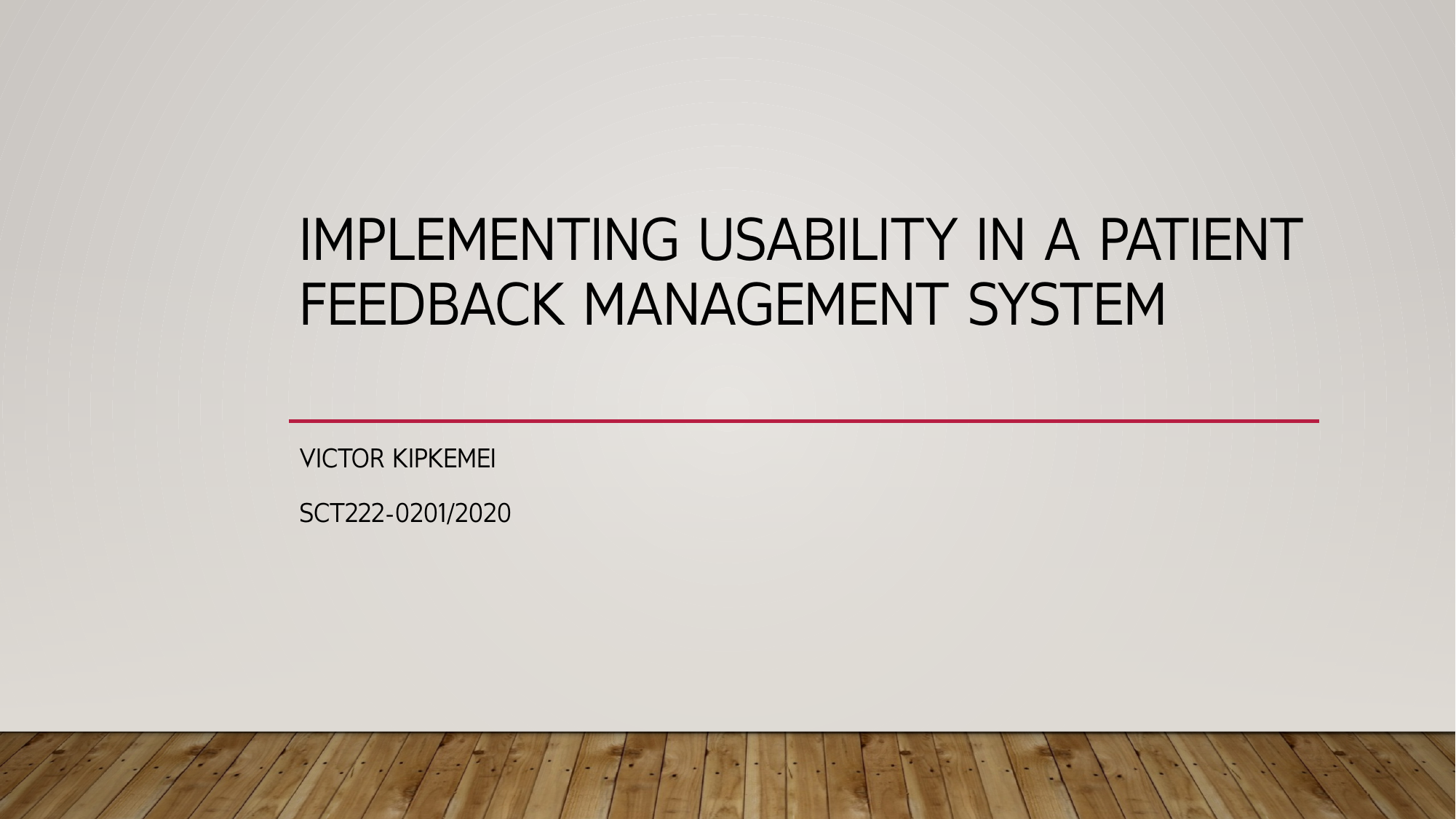

# Implementing Usability in a Patient Feedback Management System
Victor Kipkemei
SCT222-0201/2020